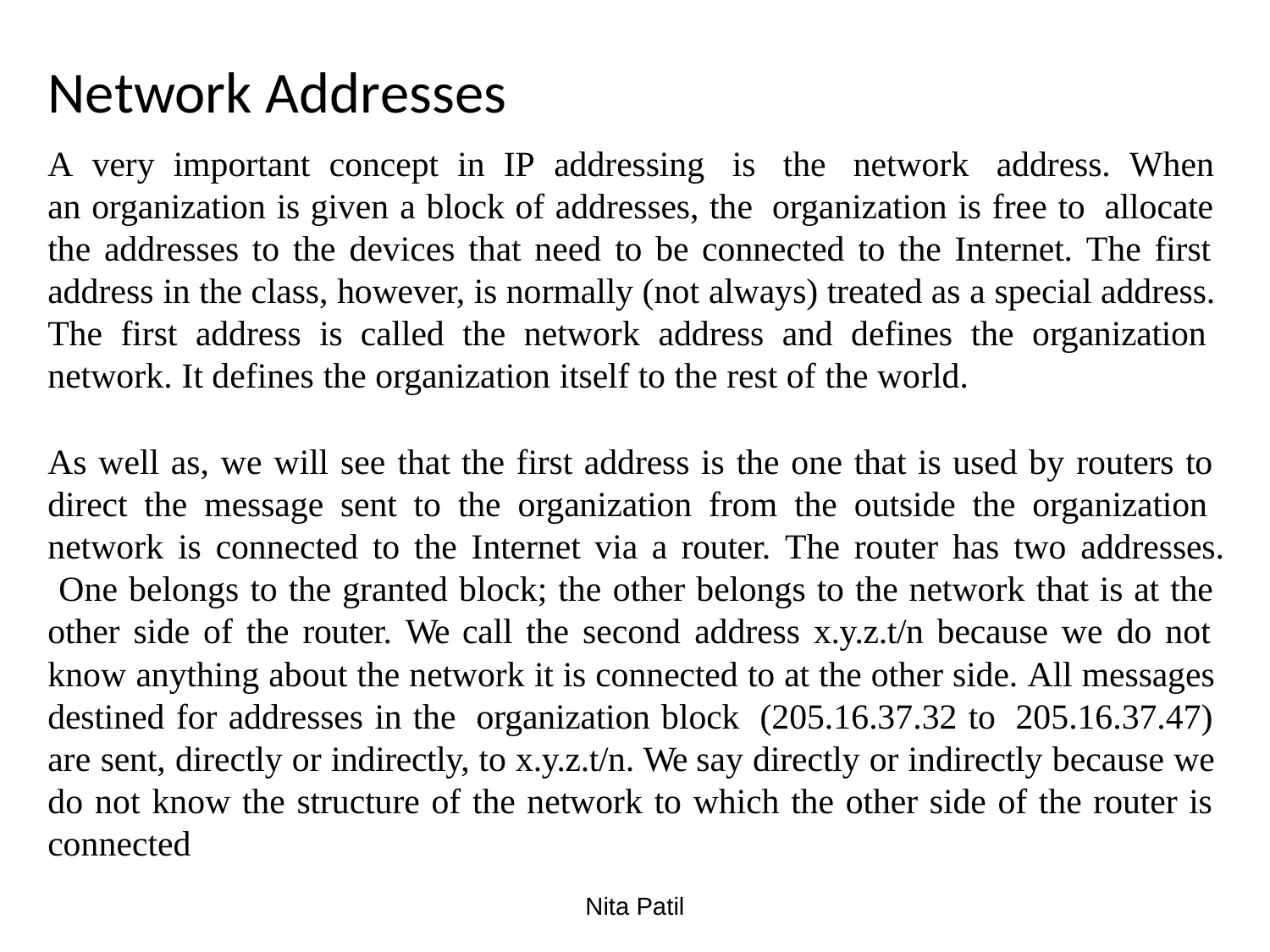

# Network Addresses
A very important concept in IP addressing is the network address. When  an organization is given a block of addresses, the organization is free to allocate  the addresses to the devices that need to be connected to the Internet. The first  address in the class, however, is normally (not always) treated as a special address.  The first address is called the network address and defines the organization  network. It defines the organization itself to the rest of the world.

As well as, we will see that the first address is the one that is used by routers to  direct the message sent to the organization from the outside the organization  network is connected to the Internet via a router. The router has two addresses.  One belongs to the granted block; the other belongs to the network that is at the  other side of the router. We call the second address x.y.z.t/n because we do not  know anything about the network it is connected to at the other side. All messages  destined for addresses in the organization block (205.16.37.32 to 205.16.37.47)  are sent, directly or indirectly, to x.y.z.t/n. We say directly or indirectly because we  do not know the structure of the network to which the other side of the router is  connected
Nita Patil